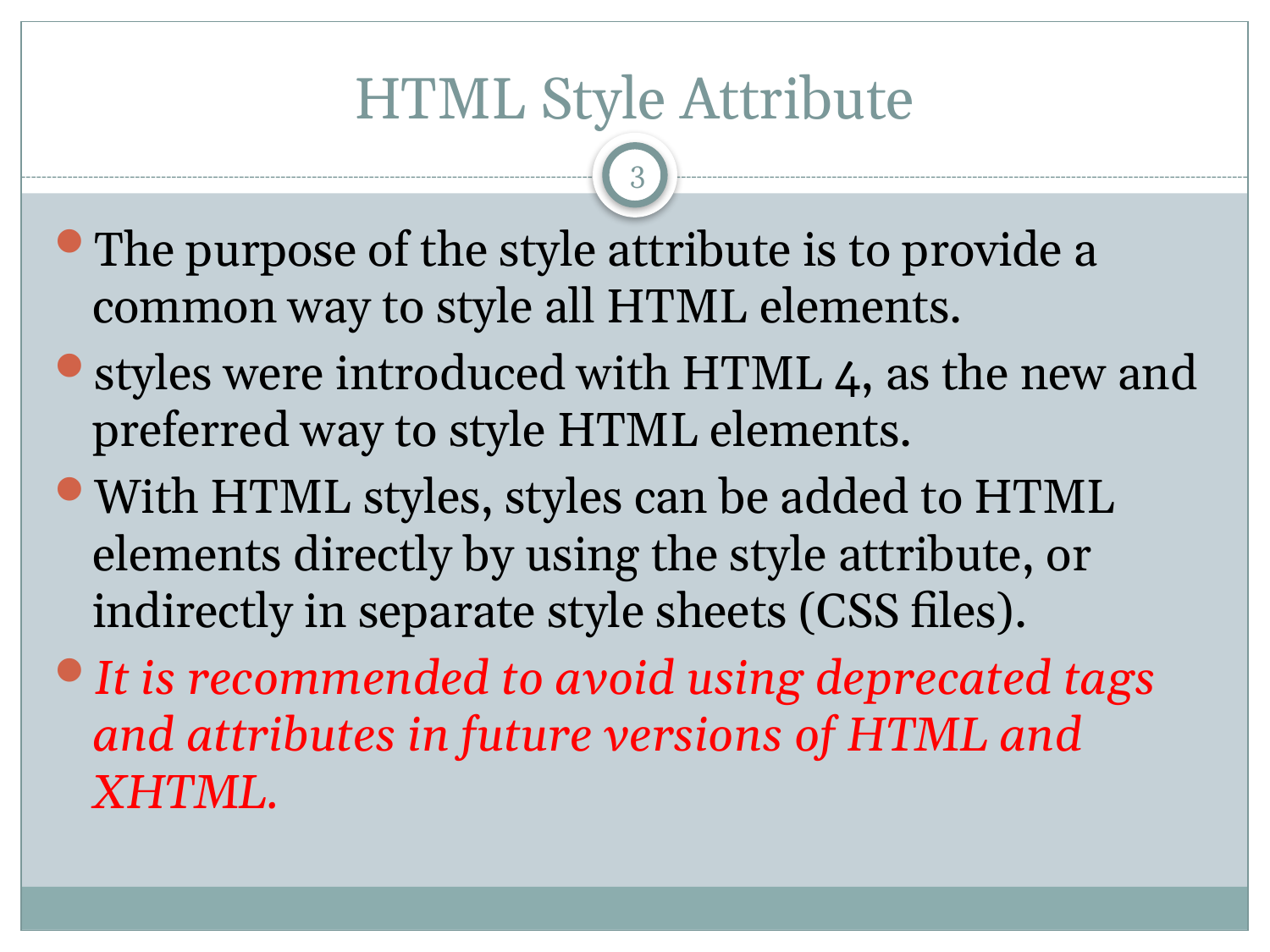

# HTML Style Attribute
3
The purpose of the style attribute is to provide a common way to style all HTML elements.
styles were introduced with HTML 4, as the new and preferred way to style HTML elements.
With HTML styles, styles can be added to HTML elements directly by using the style attribute, or indirectly in separate style sheets (CSS files).
It is recommended to avoid using deprecated tags and attributes in future versions of HTML and XHTML.